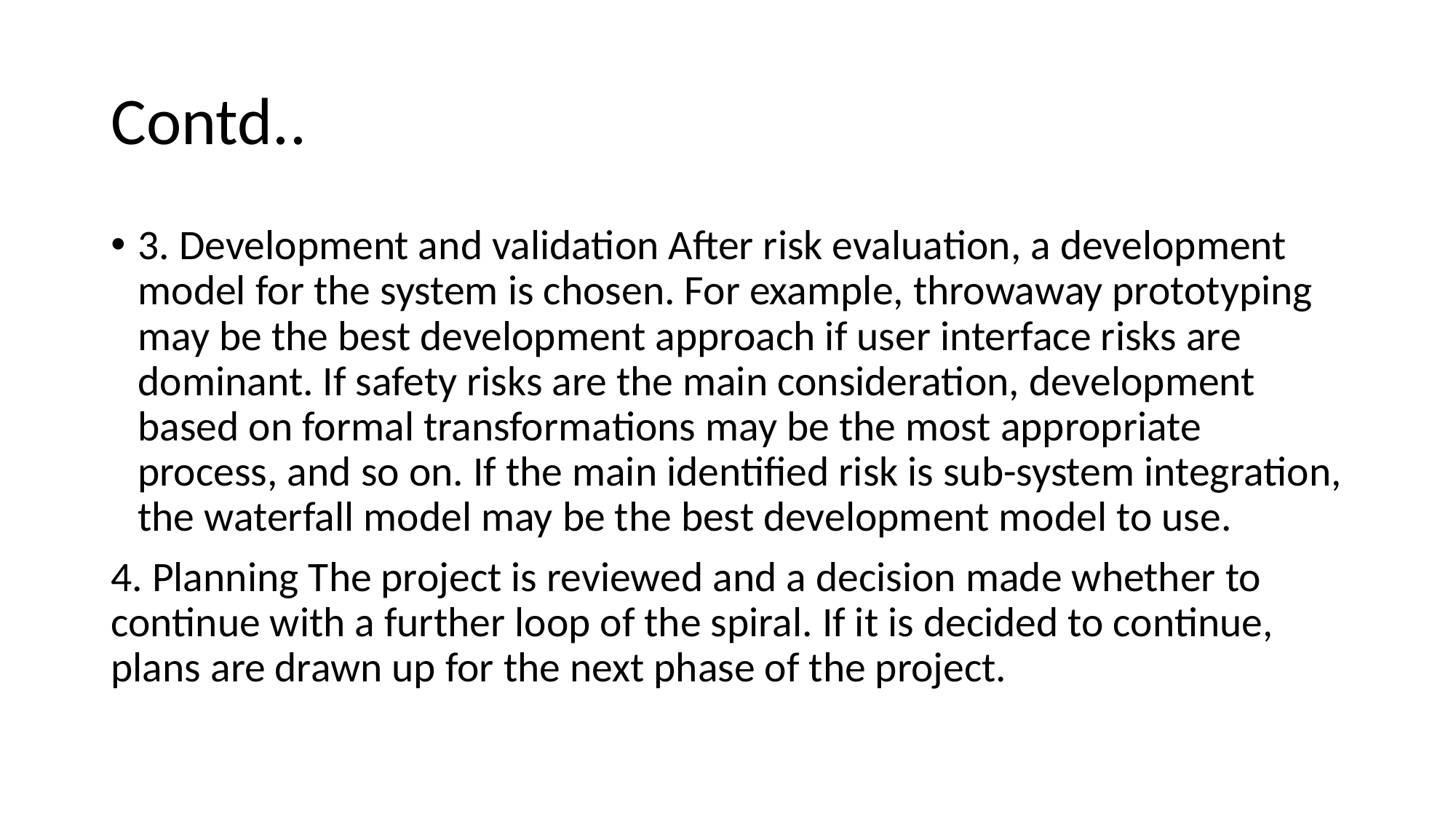

# Contd..
3. Development and validation After risk evaluation, a development model for the system is chosen. For example, throwaway prototyping may be the best development approach if user interface risks are dominant. If safety risks are the main consideration, development based on formal transformations may be the most appropriate process, and so on. If the main identified risk is sub-system integration, the waterfall model may be the best development model to use.
4. Planning The project is reviewed and a decision made whether to continue with a further loop of the spiral. If it is decided to continue, plans are drawn up for the next phase of the project.